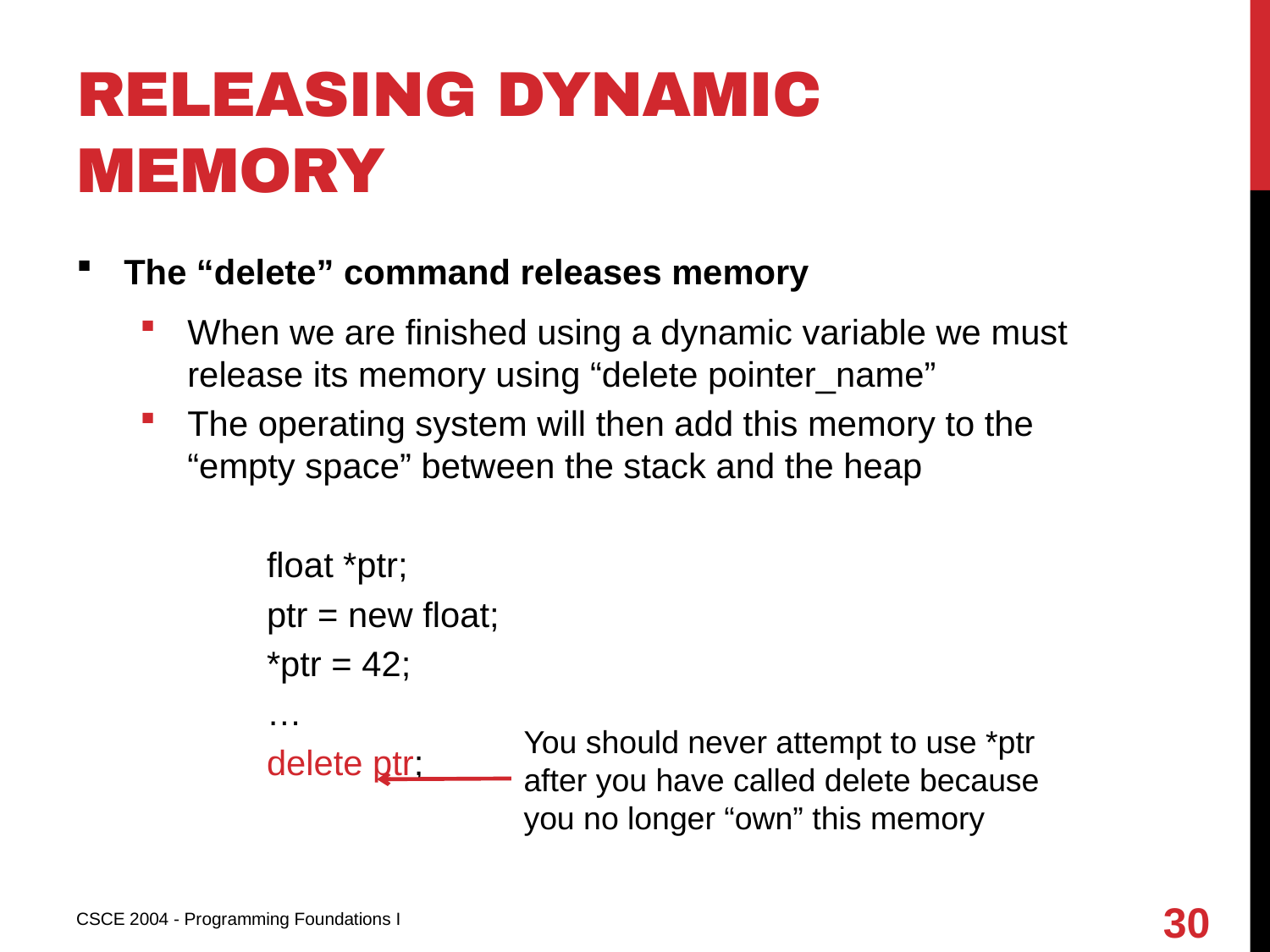

# Releasing dynamic memory
The “delete” command releases memory
When we are finished using a dynamic variable we must release its memory using “delete pointer_name”
The operating system will then add this memory to the “empty space” between the stack and the heap

	float *ptr;
	ptr = new float;
	*ptr = 42;
	…
	delete ptr;

You should never attempt to use *ptr after you have called delete because you no longer “own” this memory
30
CSCE 2004 - Programming Foundations I